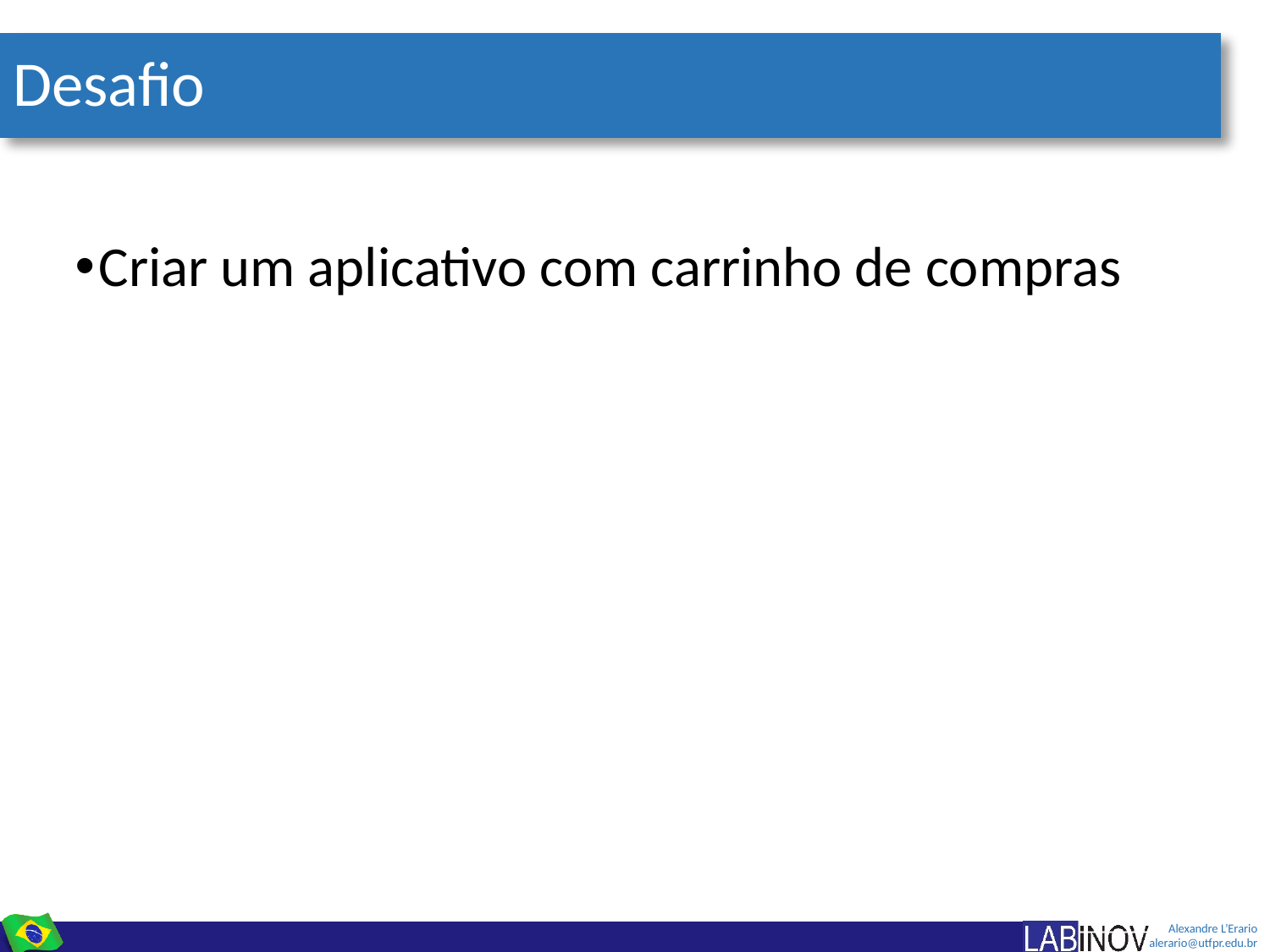

# Desafio
Criar um aplicativo com carrinho de compras